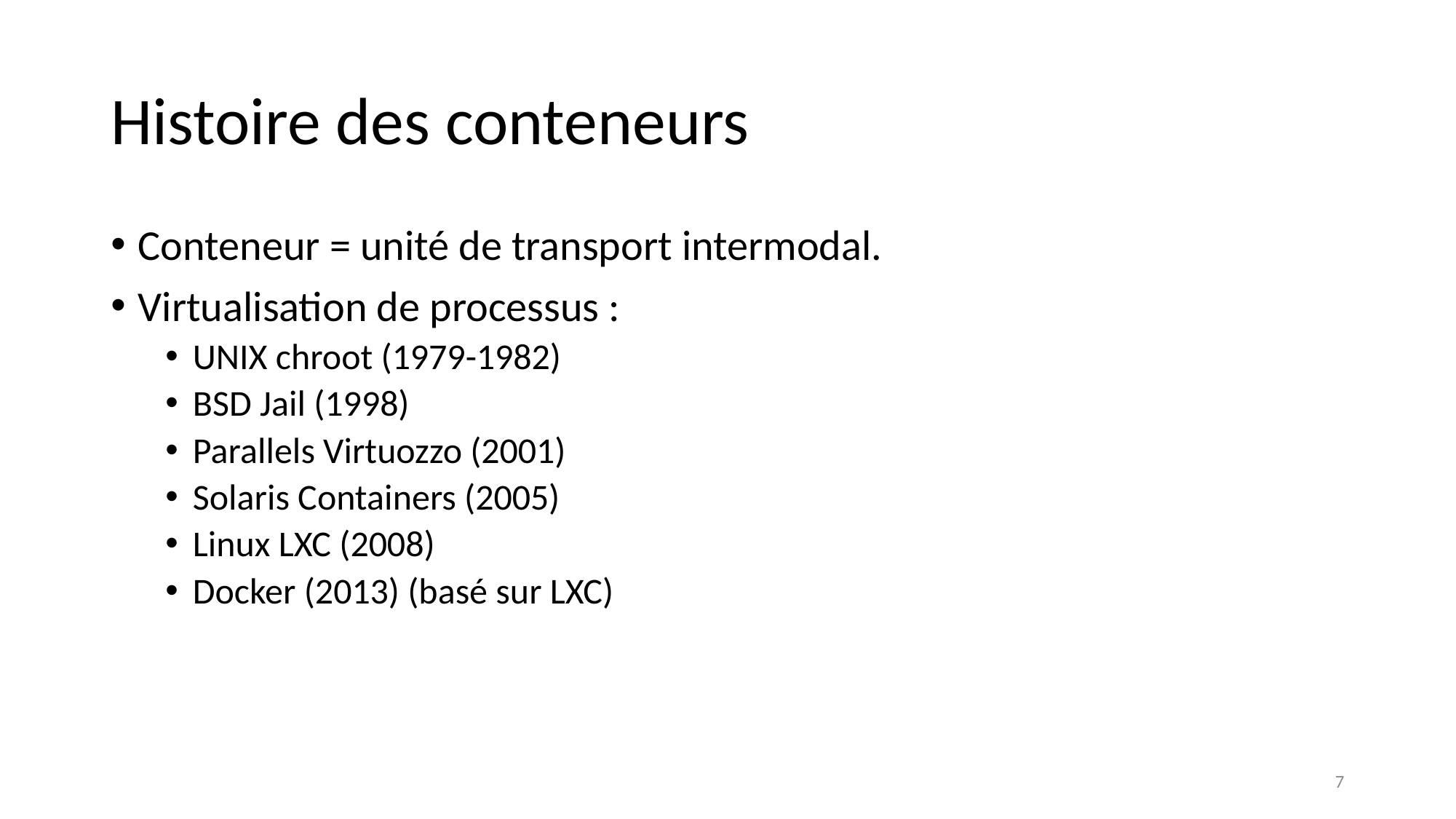

# Histoire des conteneurs
Conteneur = unité de transport intermodal.
Virtualisation de processus :
UNIX chroot (1979-1982)
BSD Jail (1998)
Parallels Virtuozzo (2001)
Solaris Containers (2005)
Linux LXC (2008)
Docker (2013) (basé sur LXC)
7